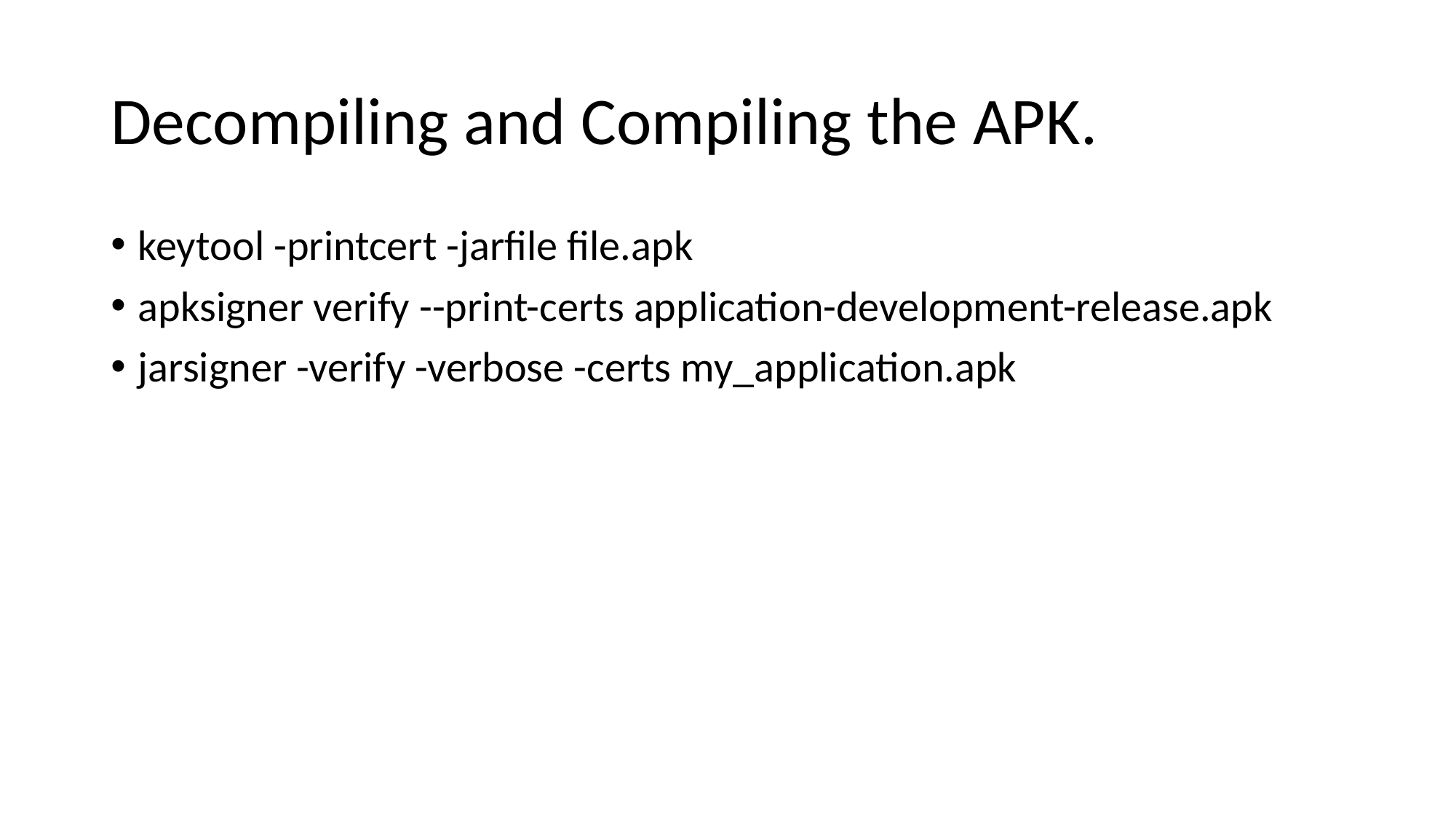

# Decompiling and Compiling the APK.
keytool -printcert -jarfile file.apk
apksigner verify --print-certs application-development-release.apk
jarsigner -verify -verbose -certs my_application.apk